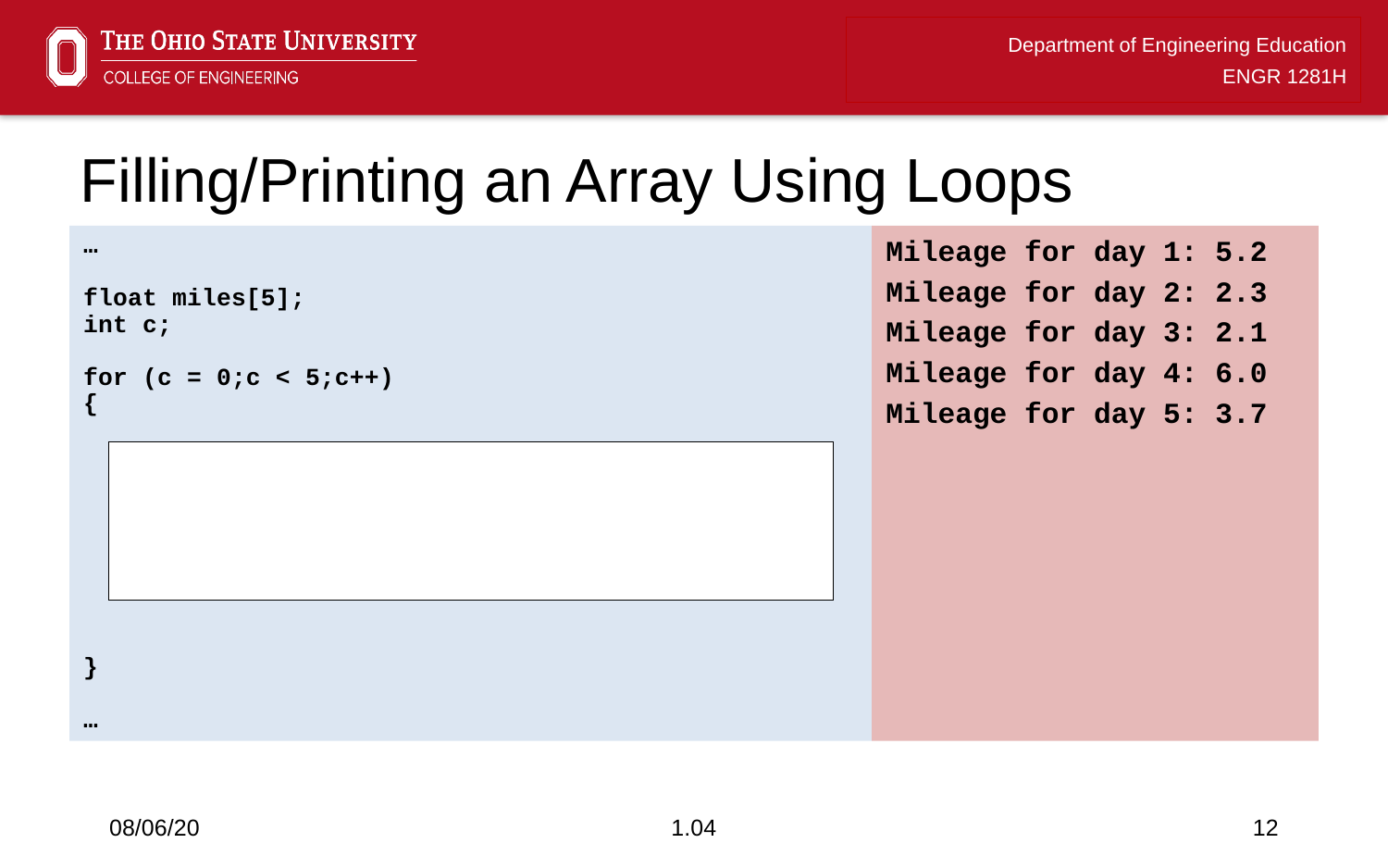

# Filling/Printing an Array Using Loops
…

float miles[5];
int c;

for (c = 0;c < 5;c++)
{

}

…

Mileage for day 1: 5.2
Mileage for day 2: 2.3
Mileage for day 3: 2.1
Mileage for day 4: 6.0
Mileage for day 5: 3.7

08/06/20
1.04
12